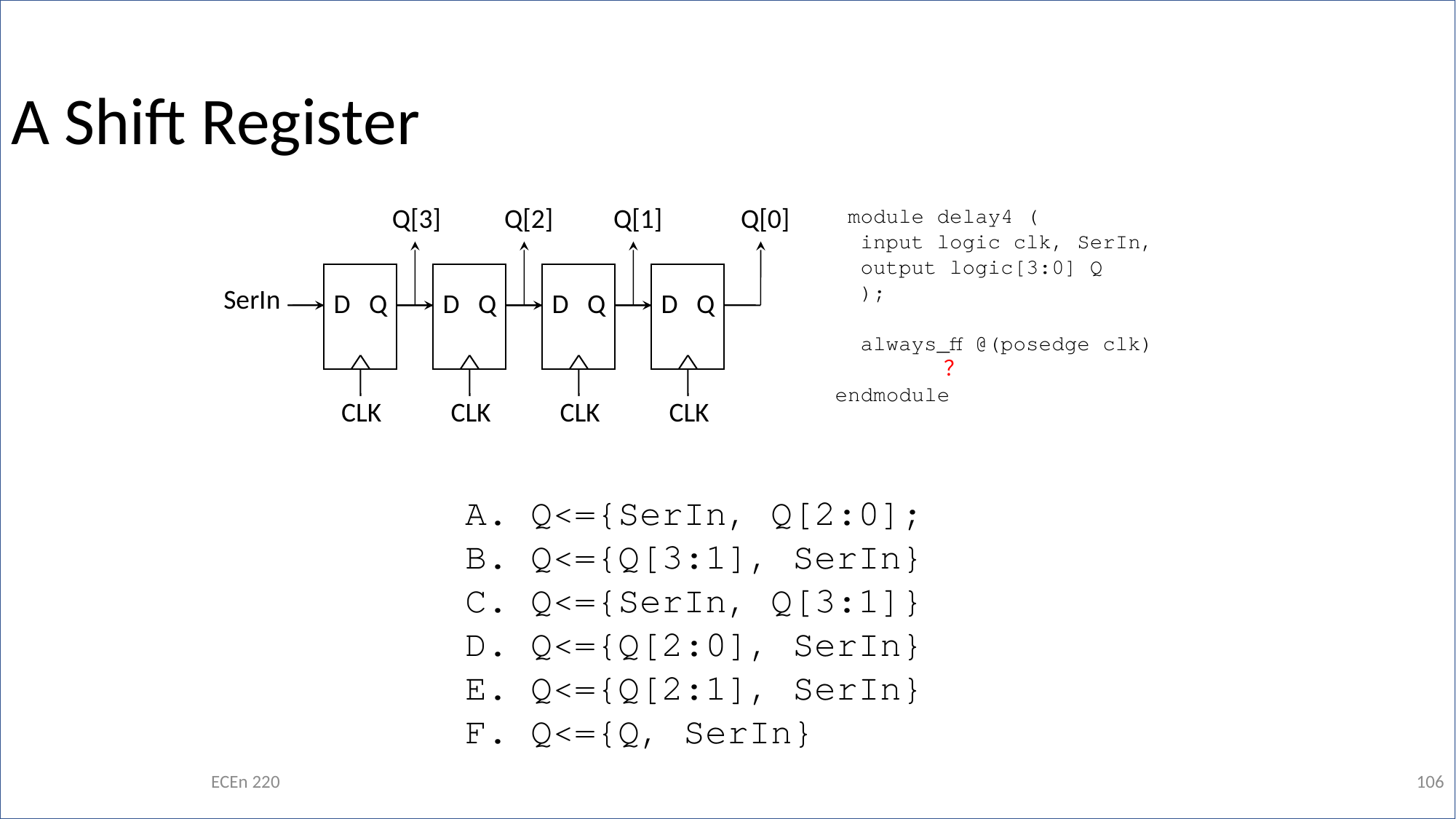

A Shift Register
Q[3]
Q[2]
Q[1]
Q[0]

D   Q

D   Q

D   Q

D   Q

SerIn

CLK
CLK
CLK
CLK
 module delay4 (
  input logic clk, SerIn,
  output logic[3:0] Q
  );

  always_ff @(posedge clk)
	？
endmodule
 Q<={SerIn, Q[2:0];
 Q<={Q[3:1], SerIn}
 Q<={SerIn, Q[3:1]}
 Q<={Q[2:0], SerIn}
 Q<={Q[2:1], SerIn}
 Q<={Q, SerIn}

ECEn 220
106